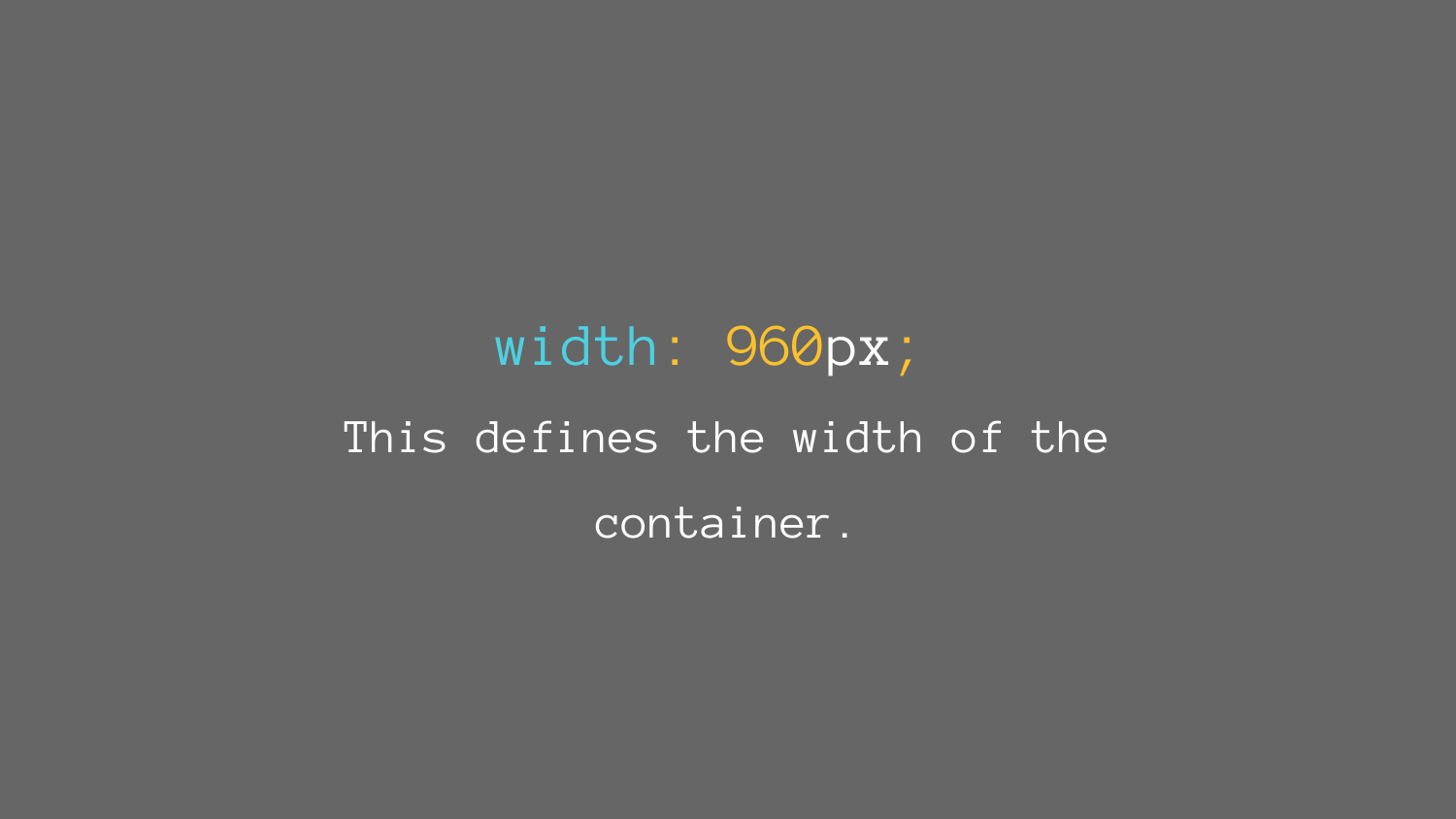

width: 960px;
This defines the width of the container.